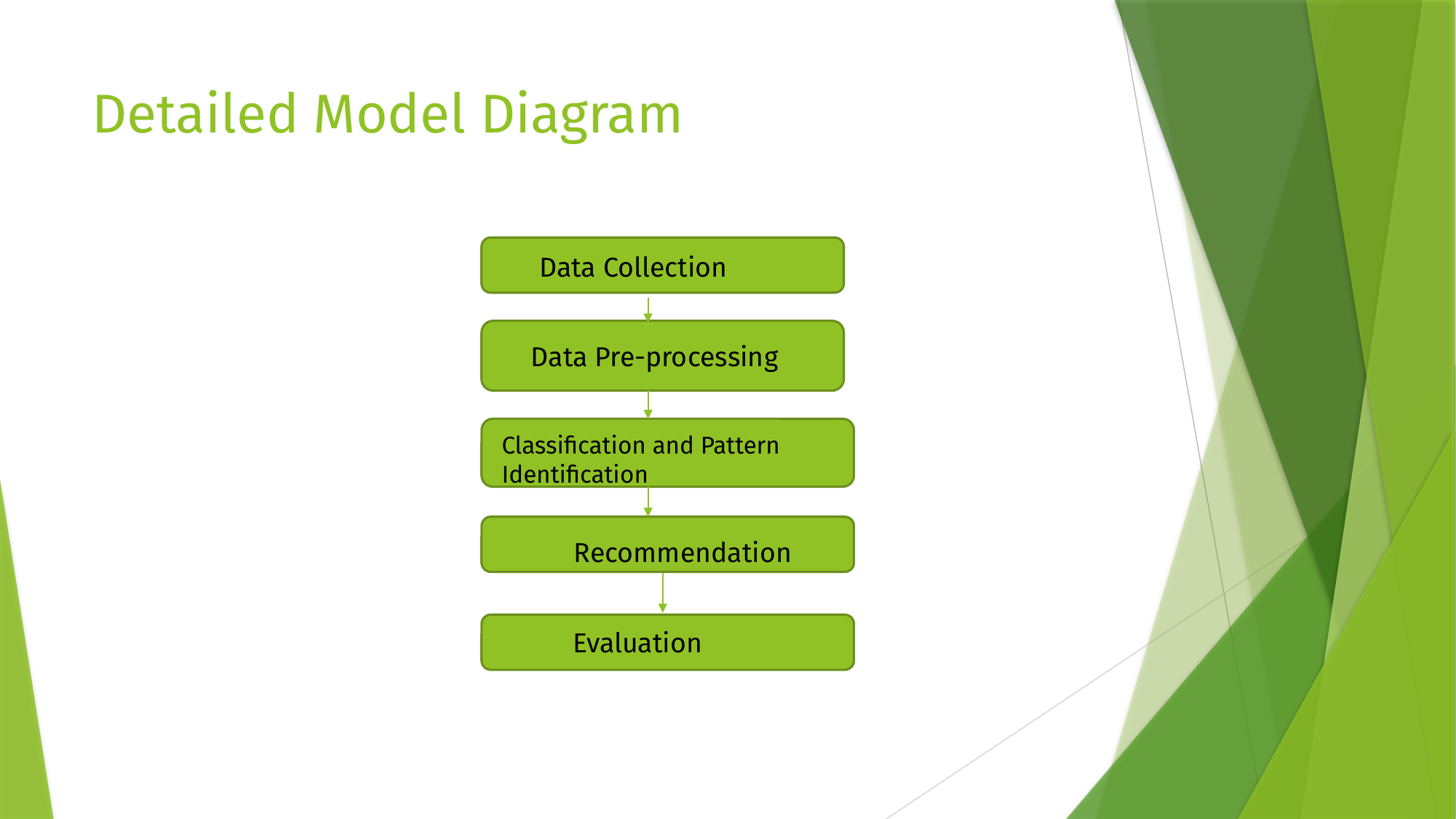

# Detailed Model Diagram

Data Collection

Data Pre-processing

Classification and Pattern
Identification

Recommendation

Evaluation